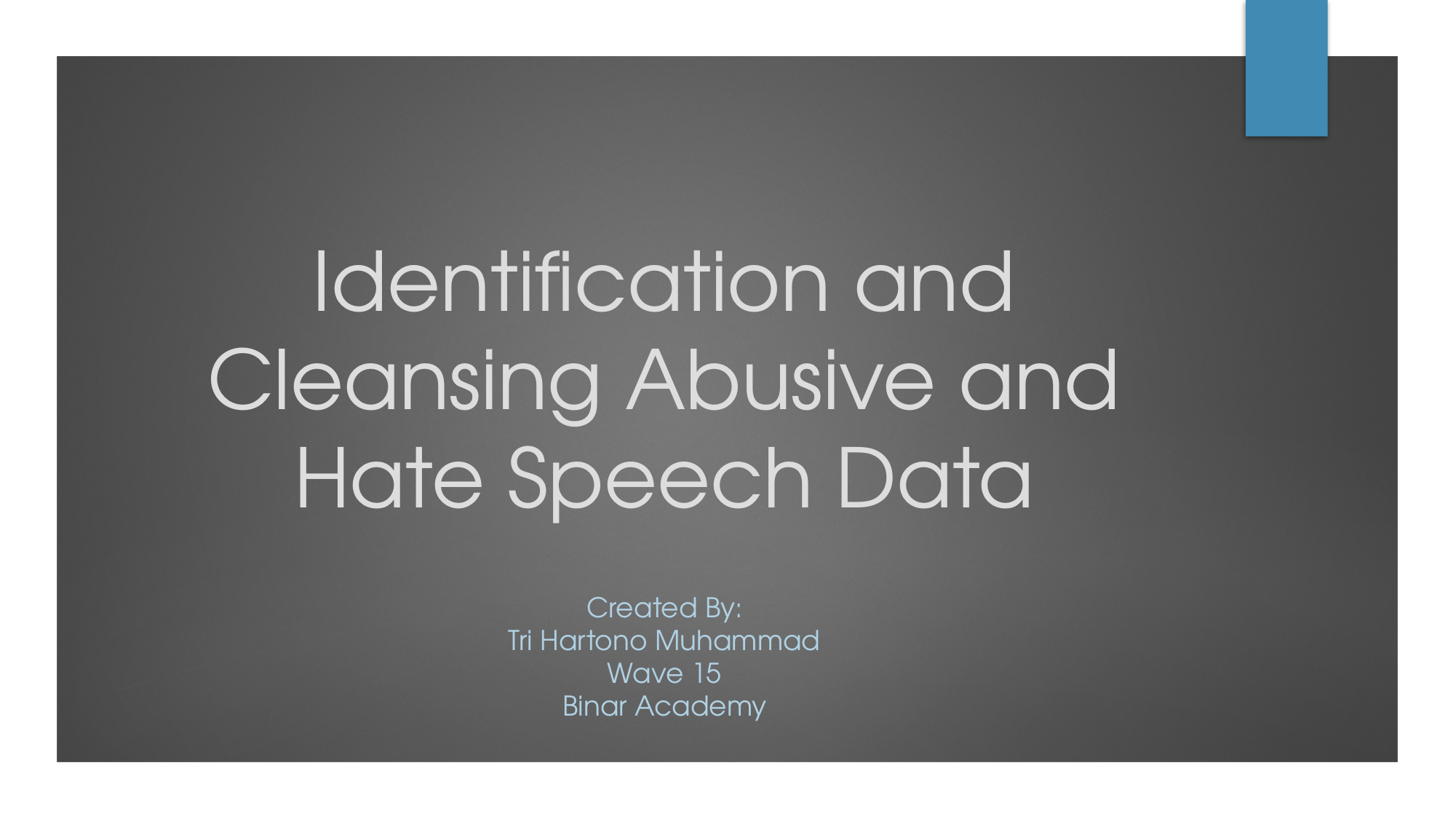

# Identification and Cleansing Abusive and Hate Speech Data
Created By:
Tri Hartono Muhammad
Wave 15
Binar Academy